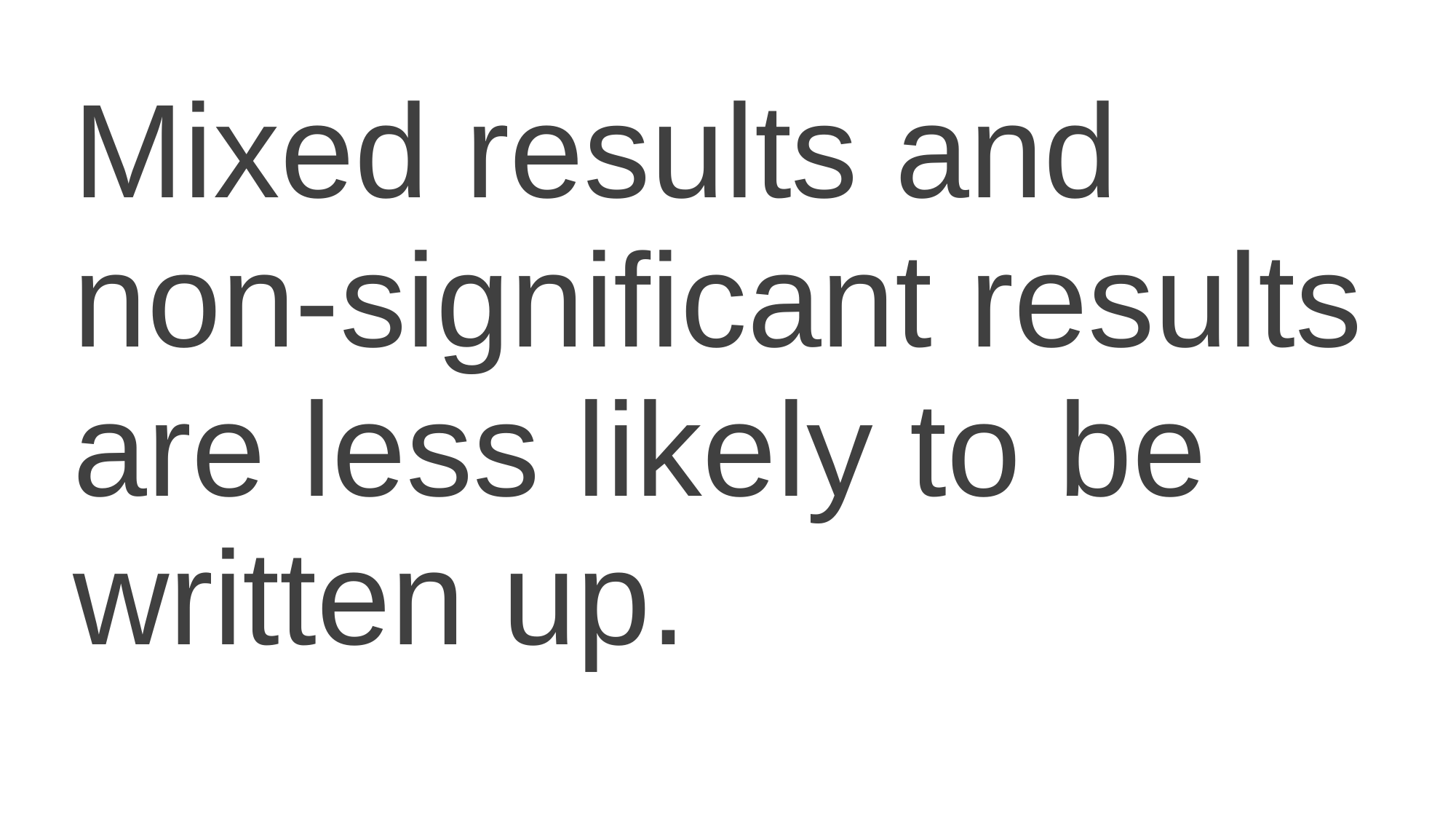

Mixed results and non-significant results are less likely to be written up.